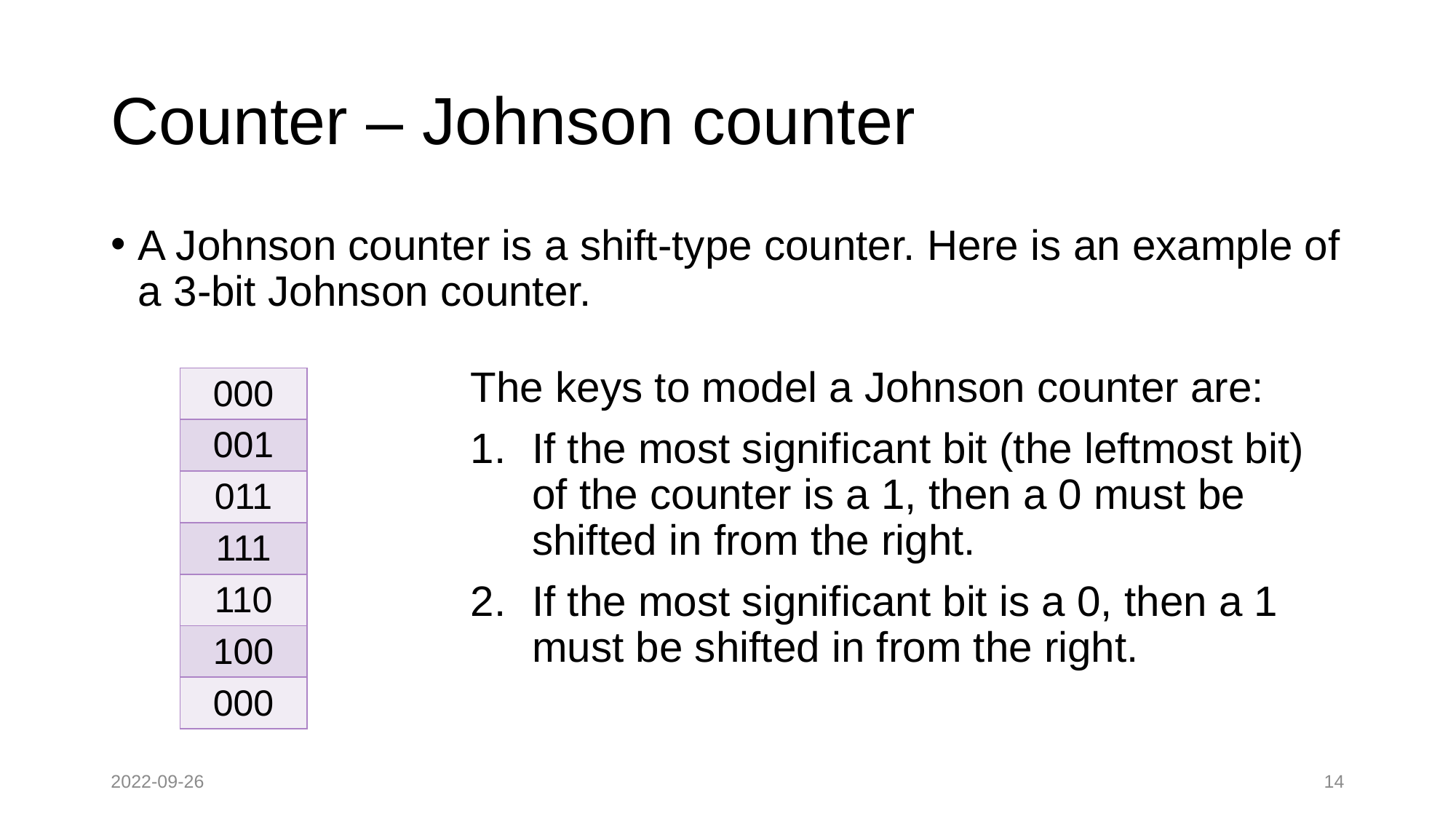

# Counter – Johnson counter
A Johnson counter is a shift-type counter. Here is an example of a 3-bit Johnson counter.

The keys to model a Johnson counter are:
If the most significant bit (the leftmost bit) of the counter is a 1, then a 0 must be shifted in from the right.
If the most significant bit is a 0, then a 1 must be shifted in from the right.
| 000 |
| --- |
| 001 |
| 011 |
| 111 |
| 110 |
| 100 |
| 000 |
2022-09-26
14